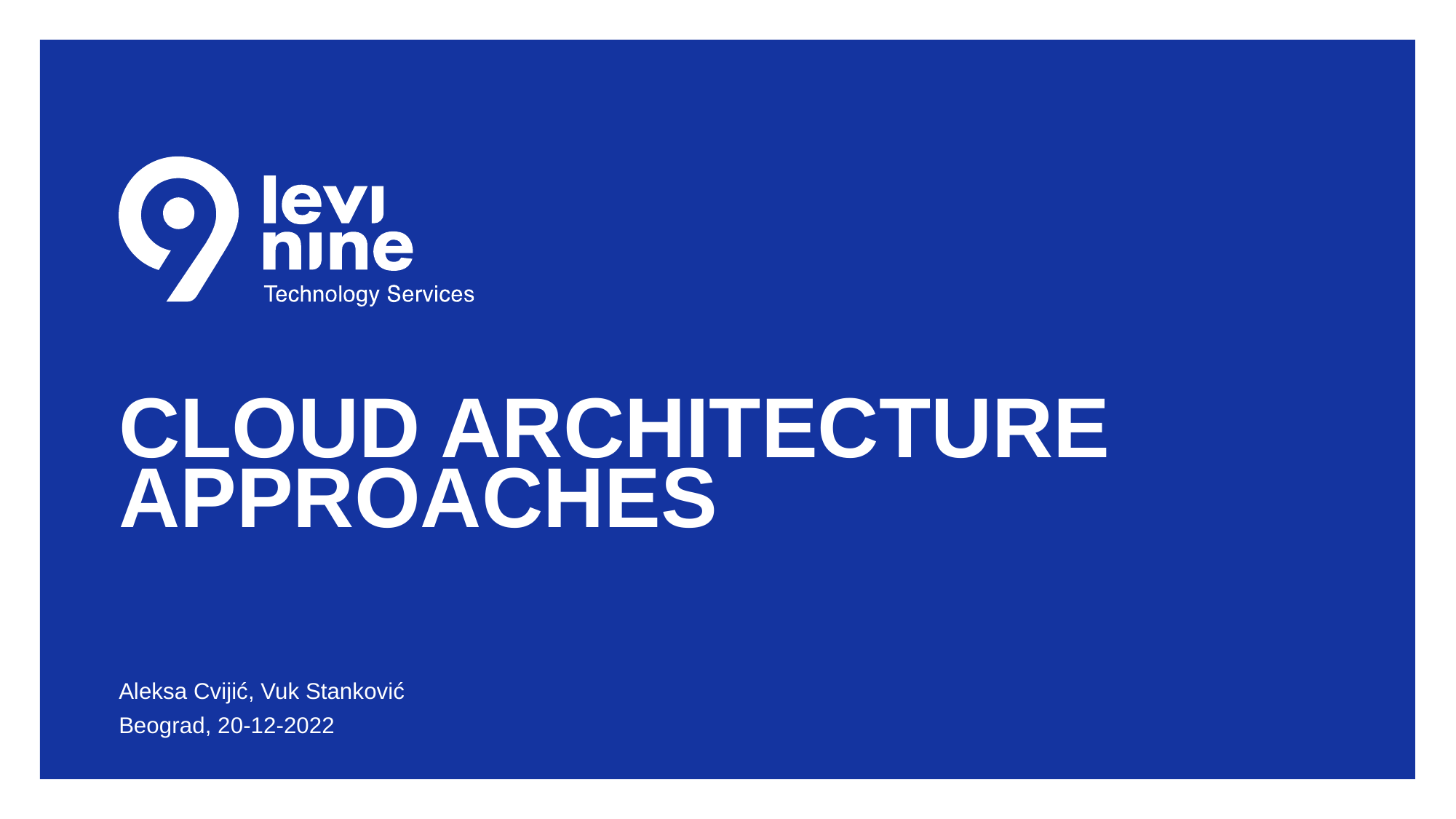

# Cloud architecture approaches
Aleksa Cvijić, Vuk Stanković
Beograd, 20-12-2022